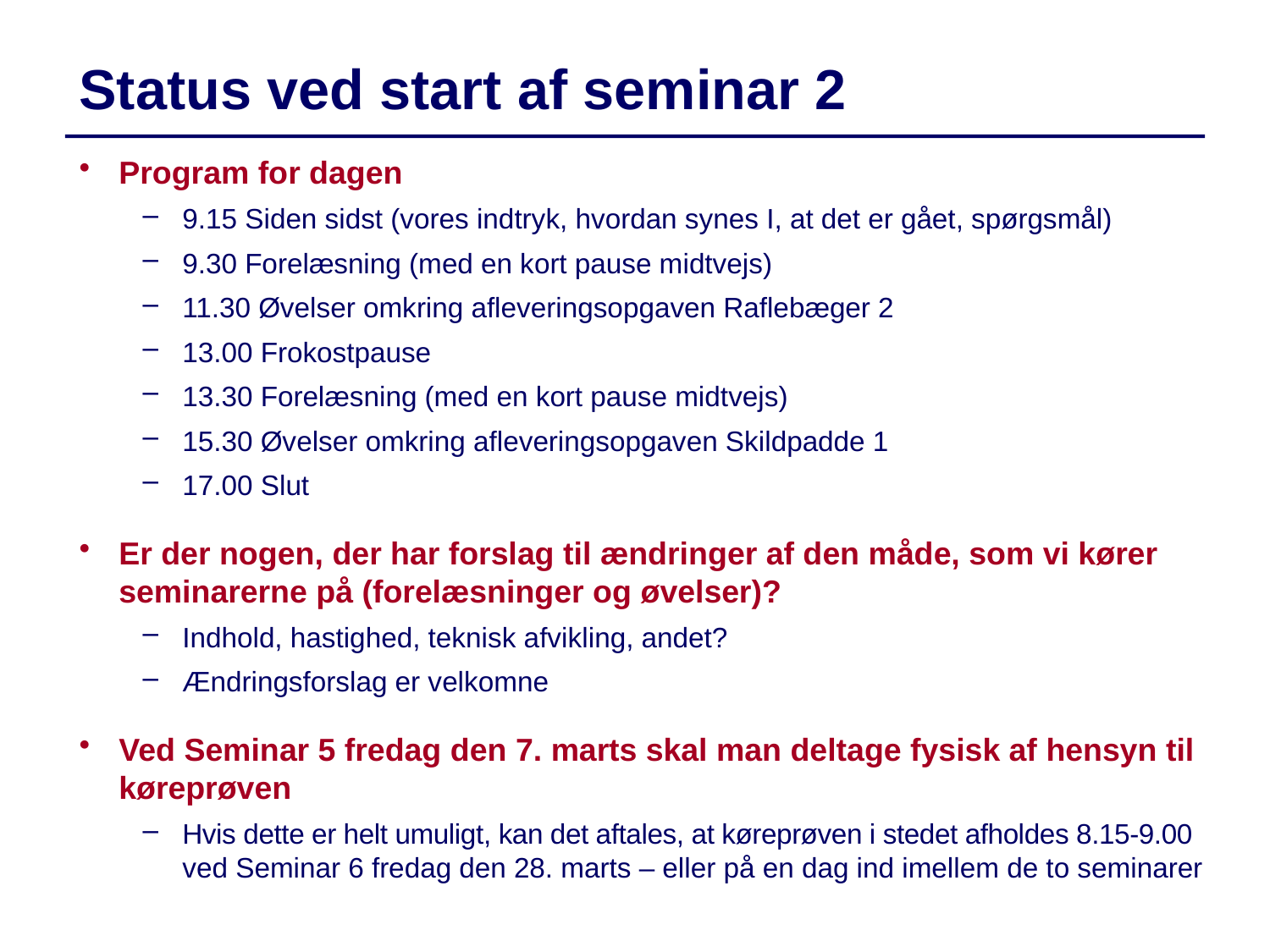

Status ved start af seminar 2
Program for dagen
9.15 Siden sidst (vores indtryk, hvordan synes I, at det er gået, spørgsmål)
9.30 Forelæsning (med en kort pause midtvejs)
11.30 Øvelser omkring afleveringsopgaven Raflebæger 2
13.00 Frokostpause
13.30 Forelæsning (med en kort pause midtvejs)
15.30 Øvelser omkring afleveringsopgaven Skildpadde 1
17.00 Slut
Er der nogen, der har forslag til ændringer af den måde, som vi kører seminarerne på (forelæsninger og øvelser)?
Indhold, hastighed, teknisk afvikling, andet?
Ændringsforslag er velkomne
Ved Seminar 5 fredag den 7. marts skal man deltage fysisk af hensyn til køreprøven
Hvis dette er helt umuligt, kan det aftales, at køreprøven i stedet afholdes 8.15-9.00 ved Seminar 6 fredag den 28. marts – eller på en dag ind imellem de to seminarer